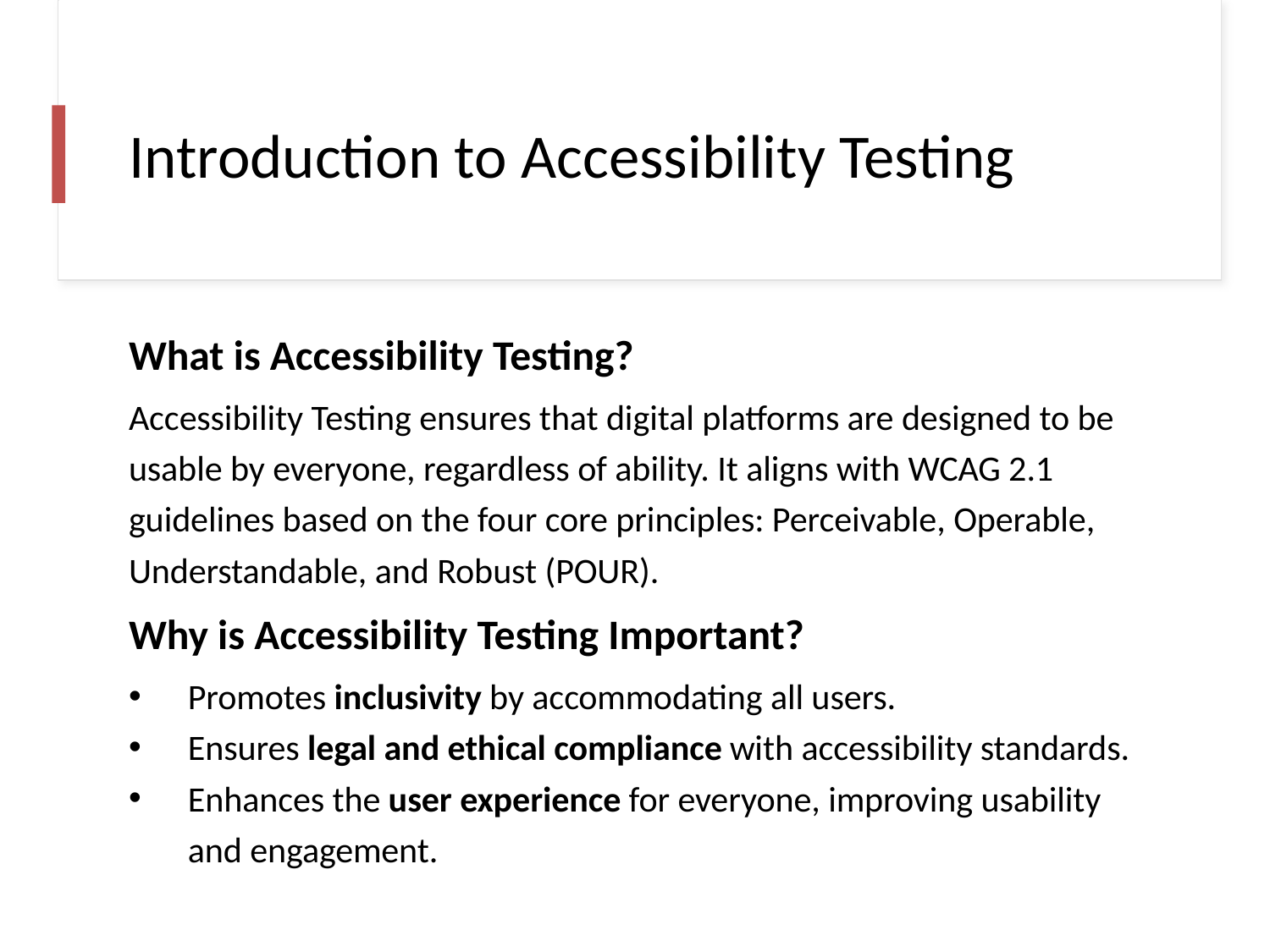

# Introduction to Accessibility Testing

What is Accessibility Testing?
Accessibility Testing ensures that digital platforms are designed to be usable by everyone, regardless of ability. It aligns with WCAG 2.1 guidelines based on the four core principles: Perceivable, Operable, Understandable, and Robust (POUR).
Why is Accessibility Testing Important?
Promotes inclusivity by accommodating all users.
Ensures legal and ethical compliance with accessibility standards.
Enhances the user experience for everyone, improving usability and engagement.